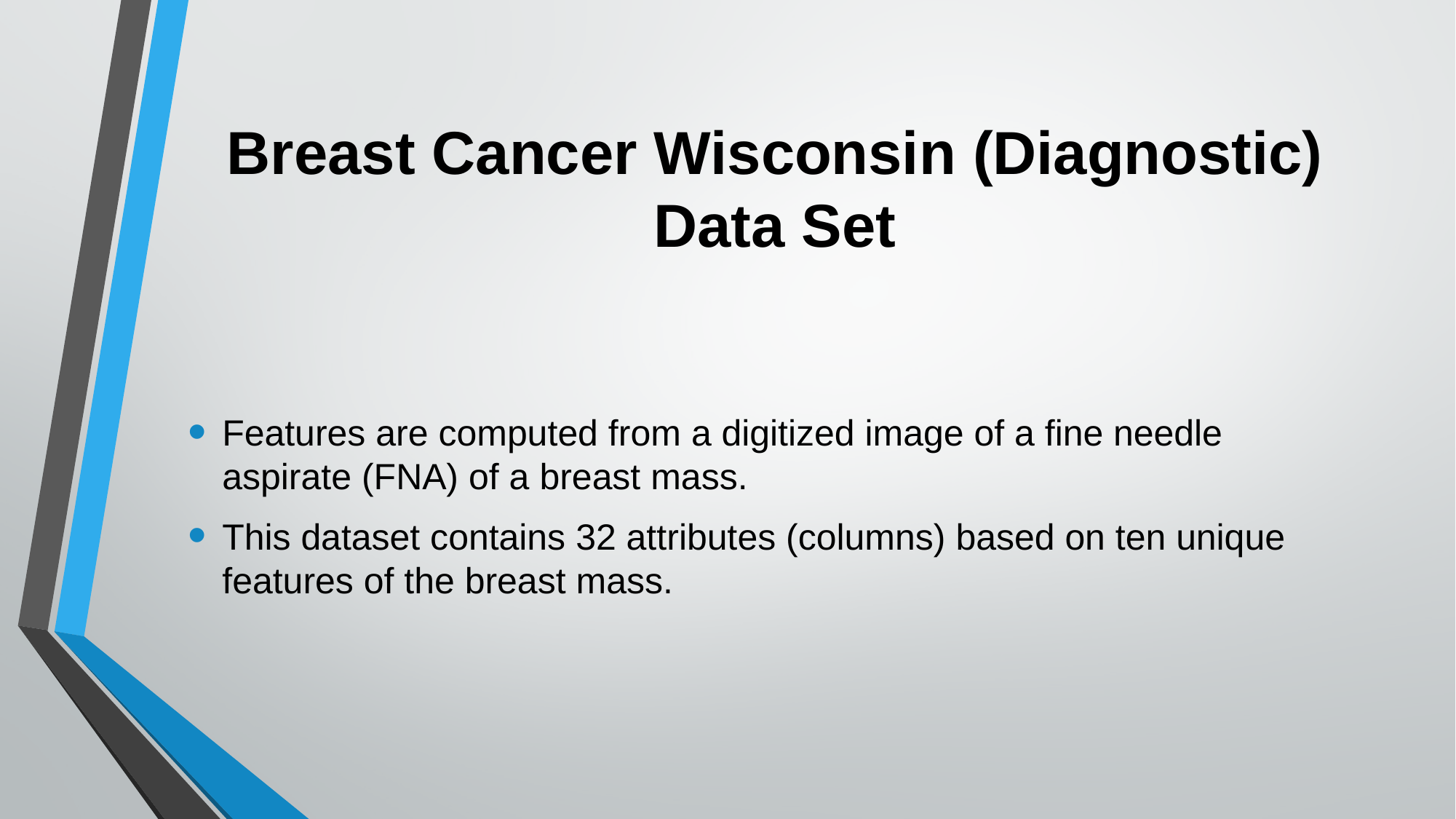

# Breast Cancer Wisconsin (Diagnostic) Data Set
Features are computed from a digitized image of a fine needle aspirate (FNA) of a breast mass.
This dataset contains 32 attributes (columns) based on ten unique features of the breast mass.